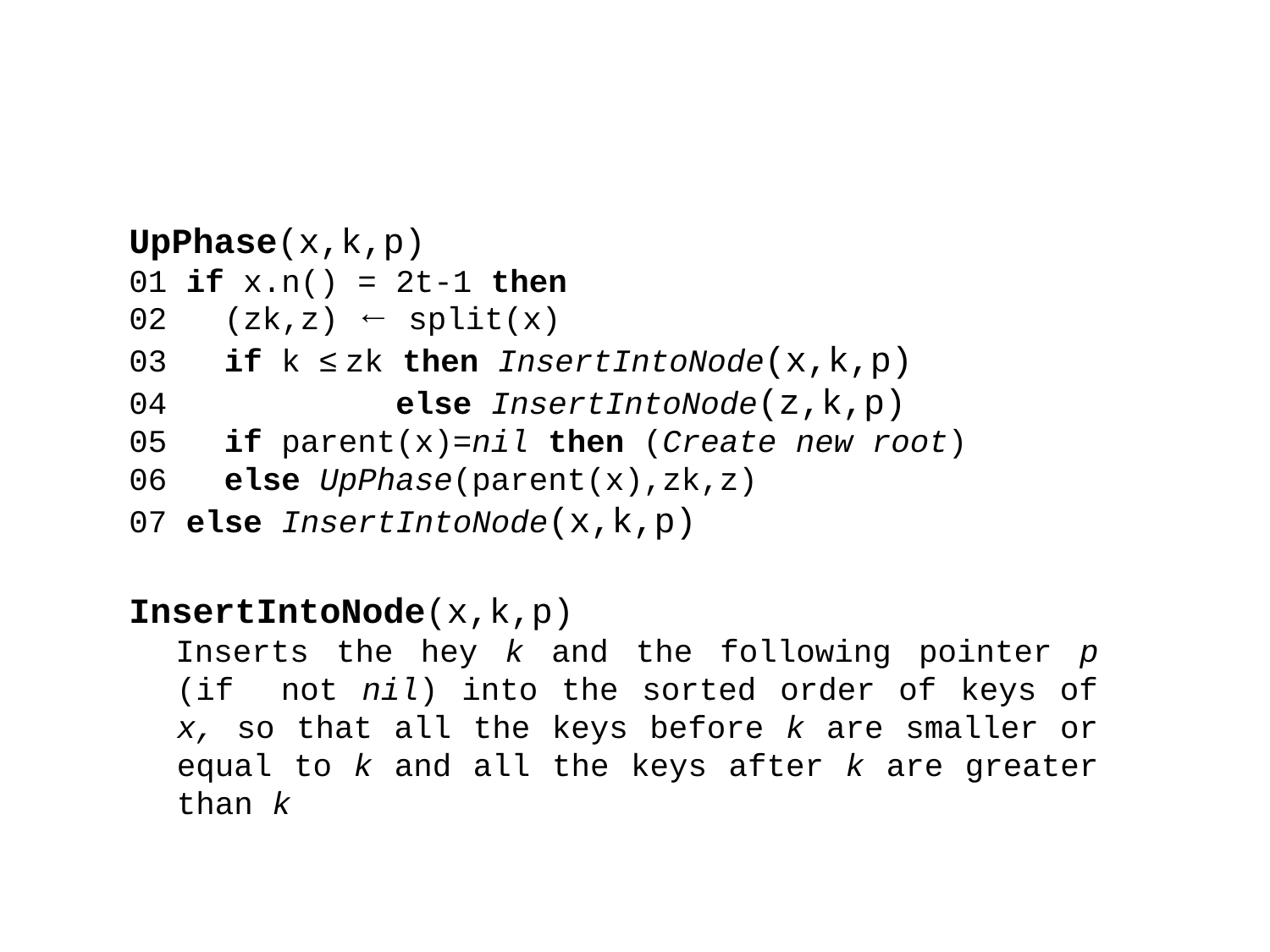

#
UpPhase(x,k,p)
01 if x.n() = 2t-1 then
02   (zk,z) ← split(x)
03   if k ≤ zk then InsertIntoNode(x,k,p)
04            else InsertIntoNode(z,k,p)
05   if parent(x)=nil then (Create new root)
06   else UpPhase(parent(x),zk,z)
07 else InsertIntoNode(x,k,p)

InsertIntoNode(x,k,p)
  Inserts the hey k and the following pointer p (if  not nil) into the sorted order of keys of x, so that all the keys before k are smaller or equal to k and all the keys after k are greater than k